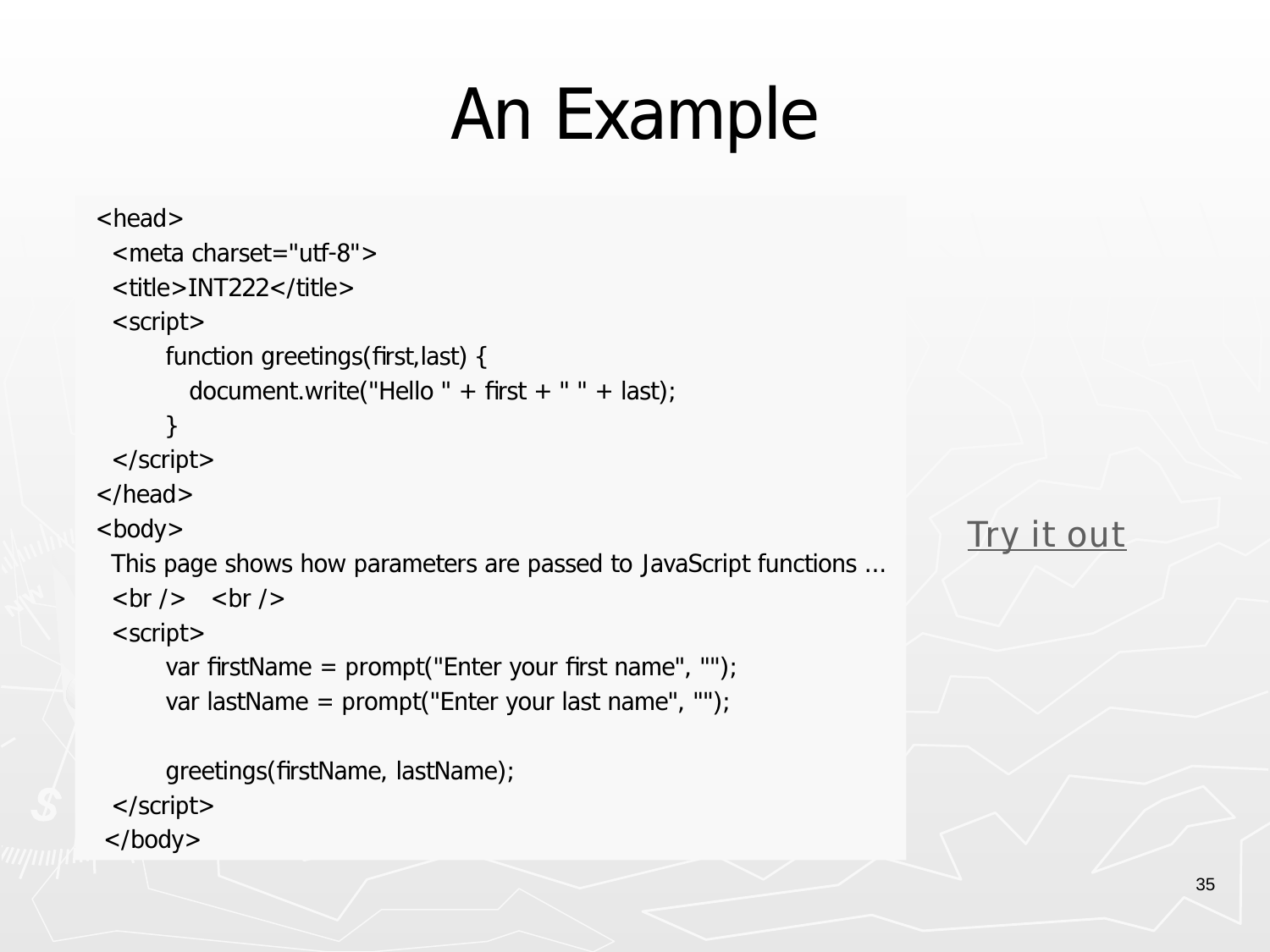

# An Example
 <head>
   <meta charset="utf-8">
   <title>INT222</title>
   <script>
          function greetings(first,last) {
             document.write("Hello " + first + " " + last);
          }
   </script>
 </head>
 <body>
   This page shows how parameters are passed to JavaScript functions ...
   <br />   <br />
   <script>
          var firstName = prompt("Enter your first name", "");
          var lastName = prompt("Enter your last name", "");

          greetings(firstName, lastName);
   </script>
  </body>
Try it out

35